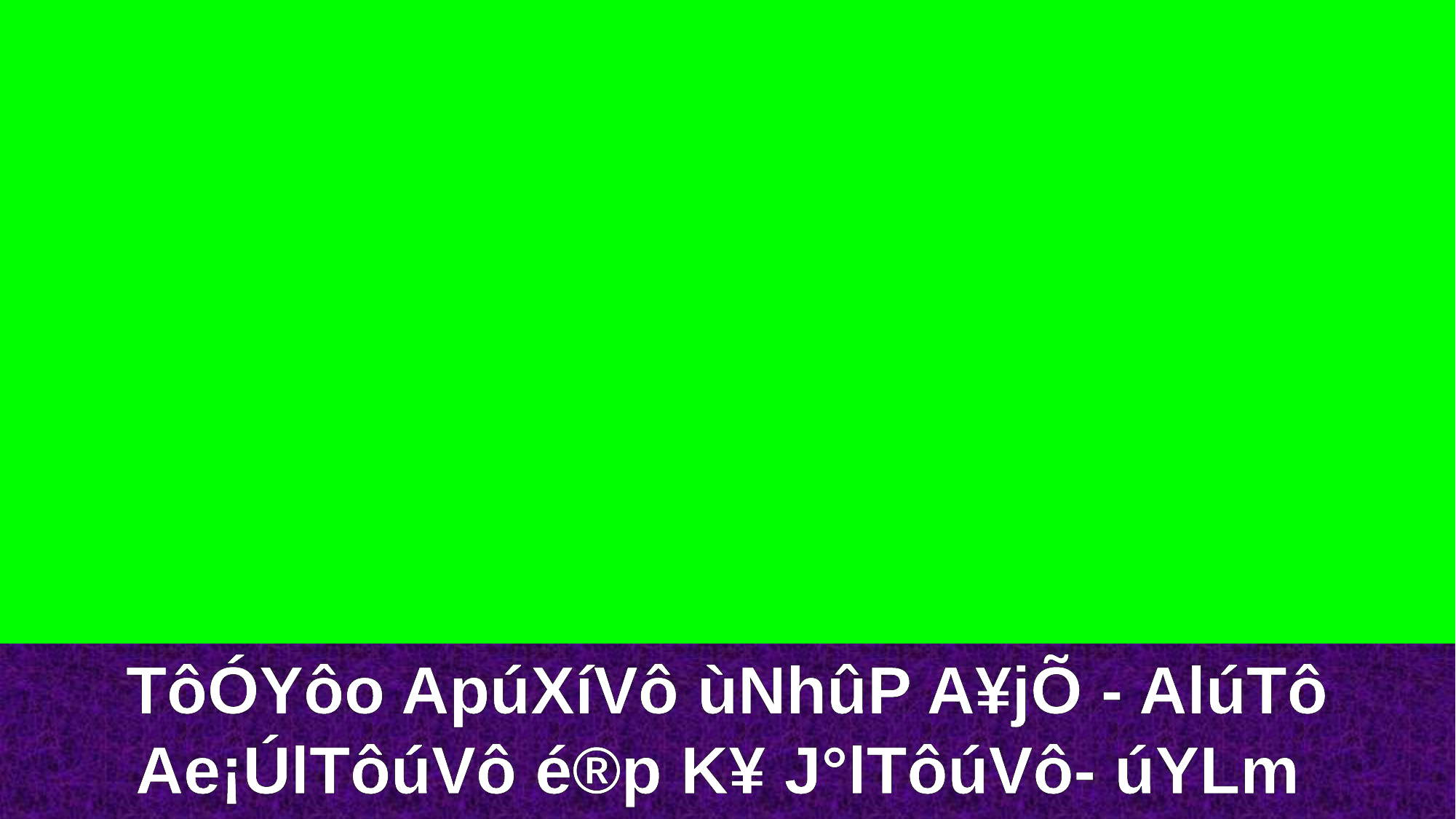

TôÓYôo ApúXíVô ùNhûP A¥jÕ - AlúTô Ae¡ÚlTôúVô é®p K¥ J°lTôúVô- úYLm